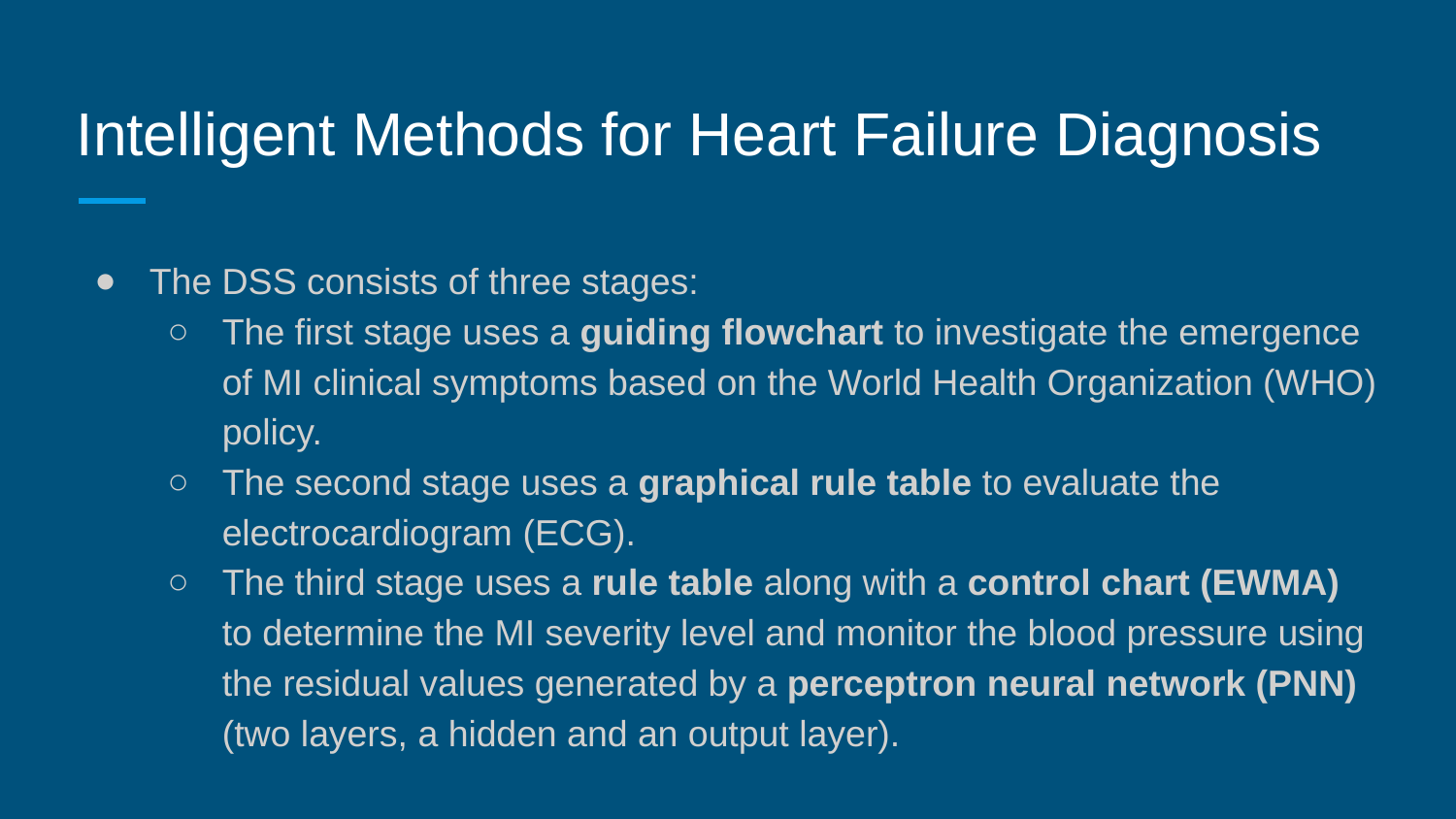

# Intelligent Methods for Heart Failure Diagnosis
The DSS consists of three stages:
The first stage uses a guiding flowchart to investigate the emergence of MI clinical symptoms based on the World Health Organization (WHO) policy.
The second stage uses a graphical rule table to evaluate the electrocardiogram (ECG).
The third stage uses a rule table along with a control chart (EWMA) to determine the MI severity level and monitor the blood pressure using the residual values generated by a perceptron neural network (PNN) (two layers, a hidden and an output layer).